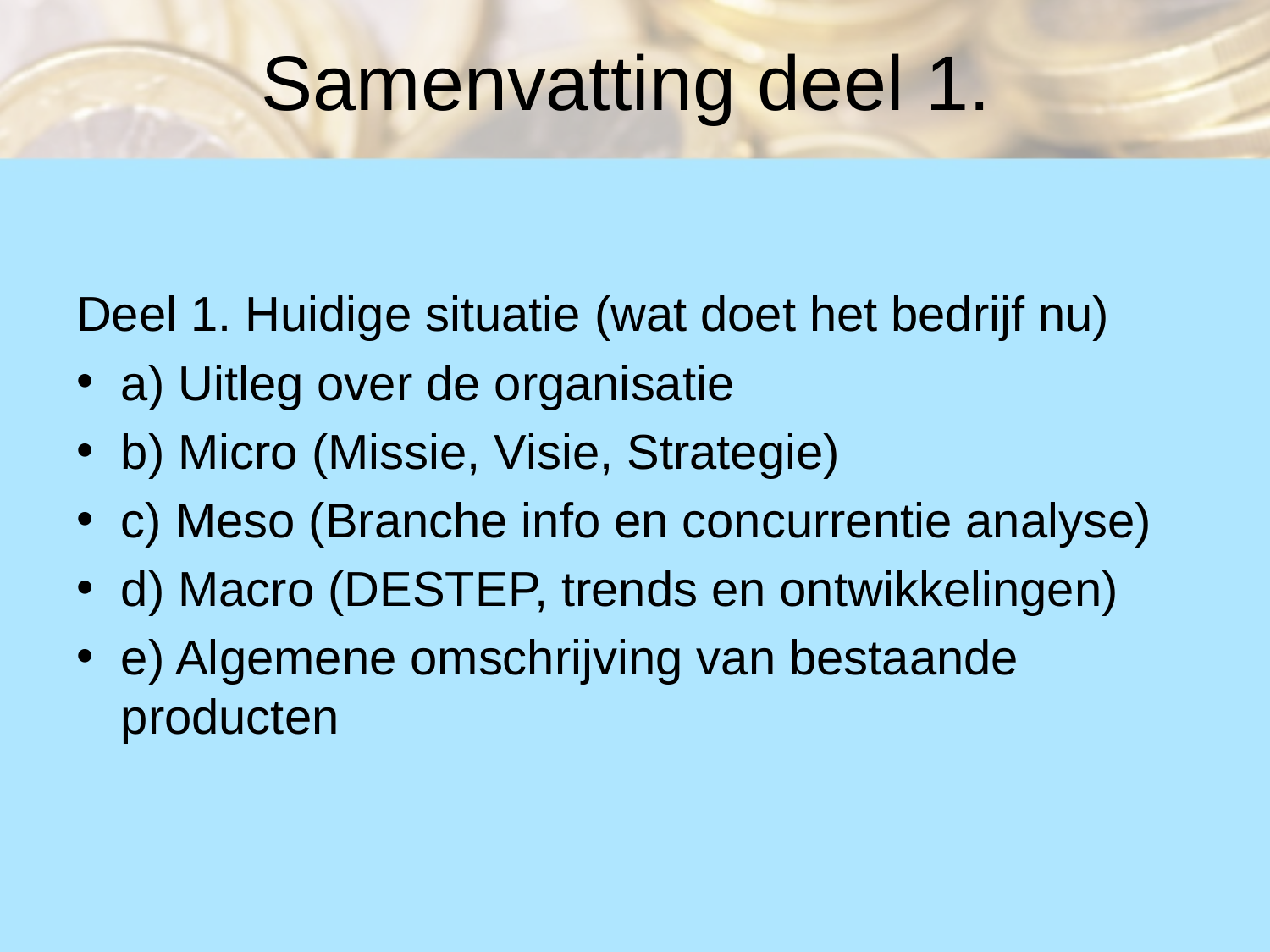

# Samenvatting deel 1.
Deel 1. Huidige situatie (wat doet het bedrijf nu)
a) Uitleg over de organisatie
b) Micro (Missie, Visie, Strategie)
c) Meso (Branche info en concurrentie analyse)
d) Macro (DESTEP, trends en ontwikkelingen)
e) Algemene omschrijving van bestaande producten